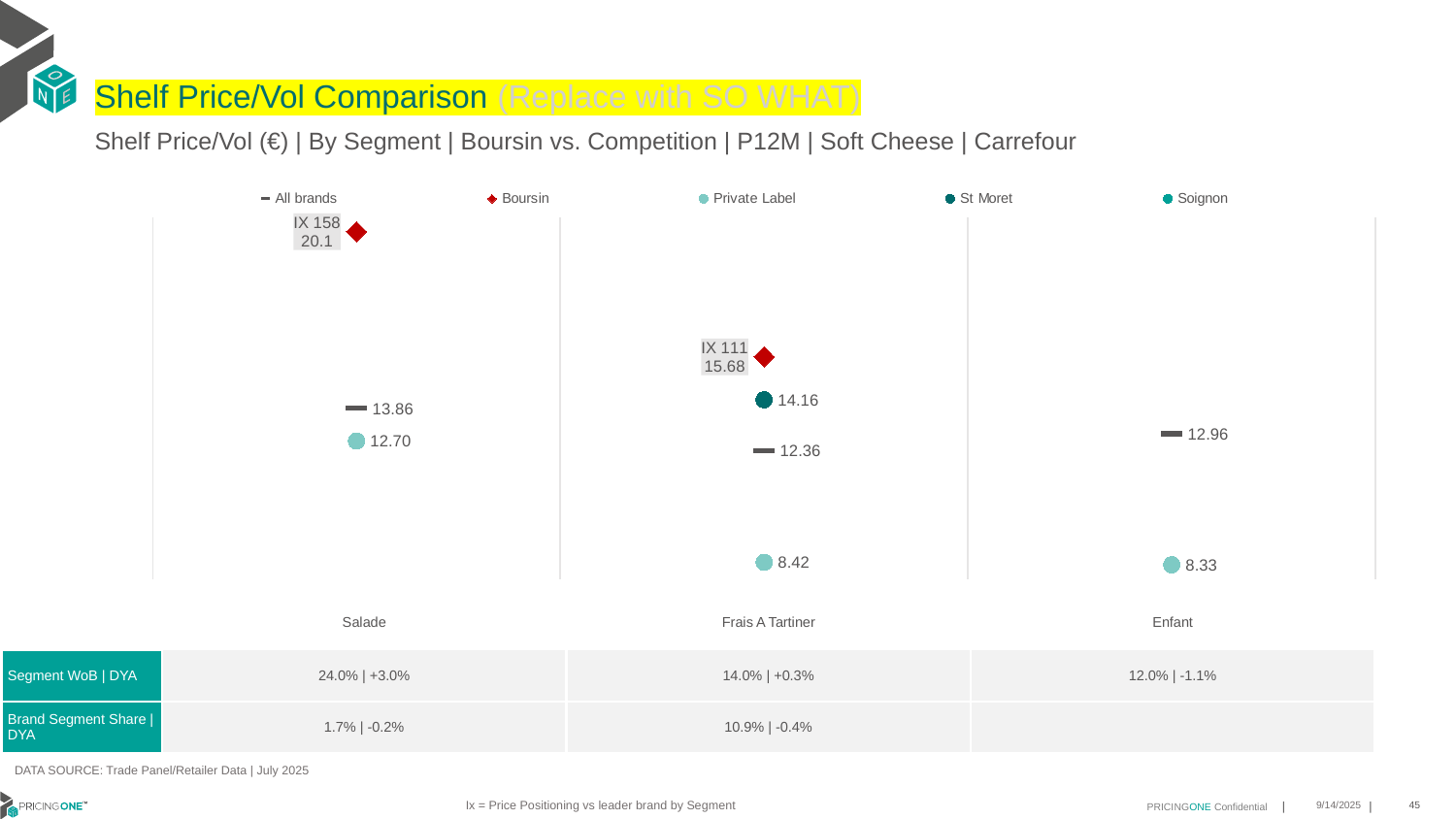

# Shelf Price/Vol Comparison (Replace with SO WHAT)
Shelf Price/Vol (€) | By Segment | Boursin vs. Competition | P12M | Soft Cheese | Carrefour

### Chart

| Category | All brands | Boursin | Private Label | St Moret | Soignon |
|---|---|---|---|---|---|
| IX 158 | 13.86 | 20.1 | 12.7 | None | None |
| IX 111 | 12.36 | 15.68 | 8.42 | 14.16 | None |
| None | 12.96 | None | 8.33 | None | None |
|  | Salade | Frais A Tartiner | Enfant |
| --- | --- | --- | --- |
| Segment WoB | DYA | 24.0% | +3.0% | 14.0% | +0.3% | 12.0% | -1.1% |
| Brand Segment Share | DYA | 1.7% | -0.2% | 10.9% | -0.4% |  |
DATA SOURCE: Trade Panel/Retailer Data | July 2025
Ix = Price Positioning vs leader brand by Segment
9/14/2025
45